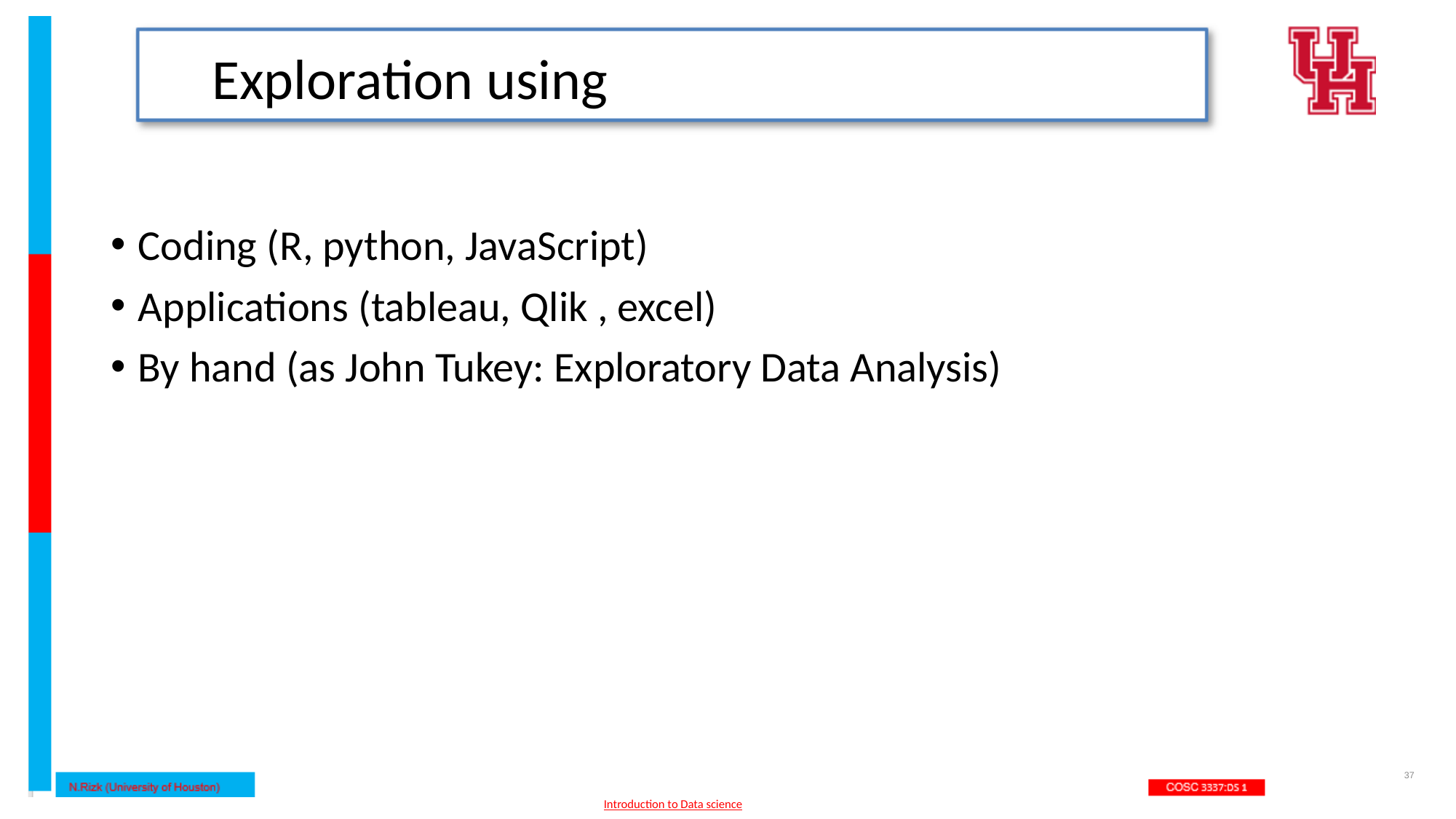

# Exploration using
Coding (R, python, JavaScript)
Applications (tableau, Qlik , excel)
By hand (as John Tukey: Exploratory Data Analysis)
37
Introduction to Data science